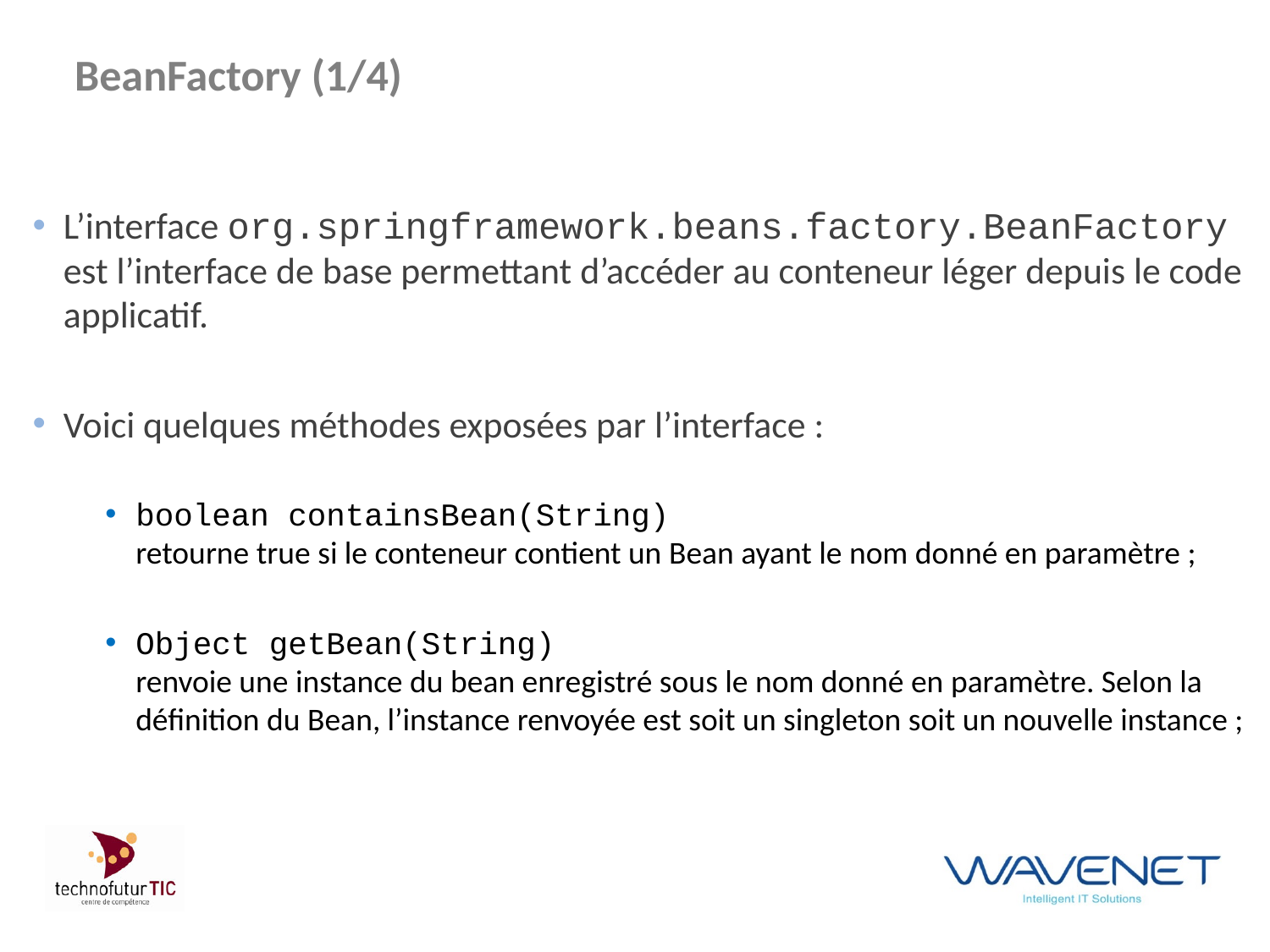

# BeanFactory (1/4)
L’interface org.springframework.beans.factory.BeanFactory est l’interface de base permettant d’accéder au conteneur léger depuis le code applicatif.

Voici quelques méthodes exposées par l’interface :

boolean containsBean(String)
retourne true si le conteneur contient un Bean ayant le nom donné en paramètre ;

Object getBean(String)
renvoie une instance du bean enregistré sous le nom donné en paramètre. Selon la définition du Bean, l’instance renvoyée est soit un singleton soit un nouvelle instance ;